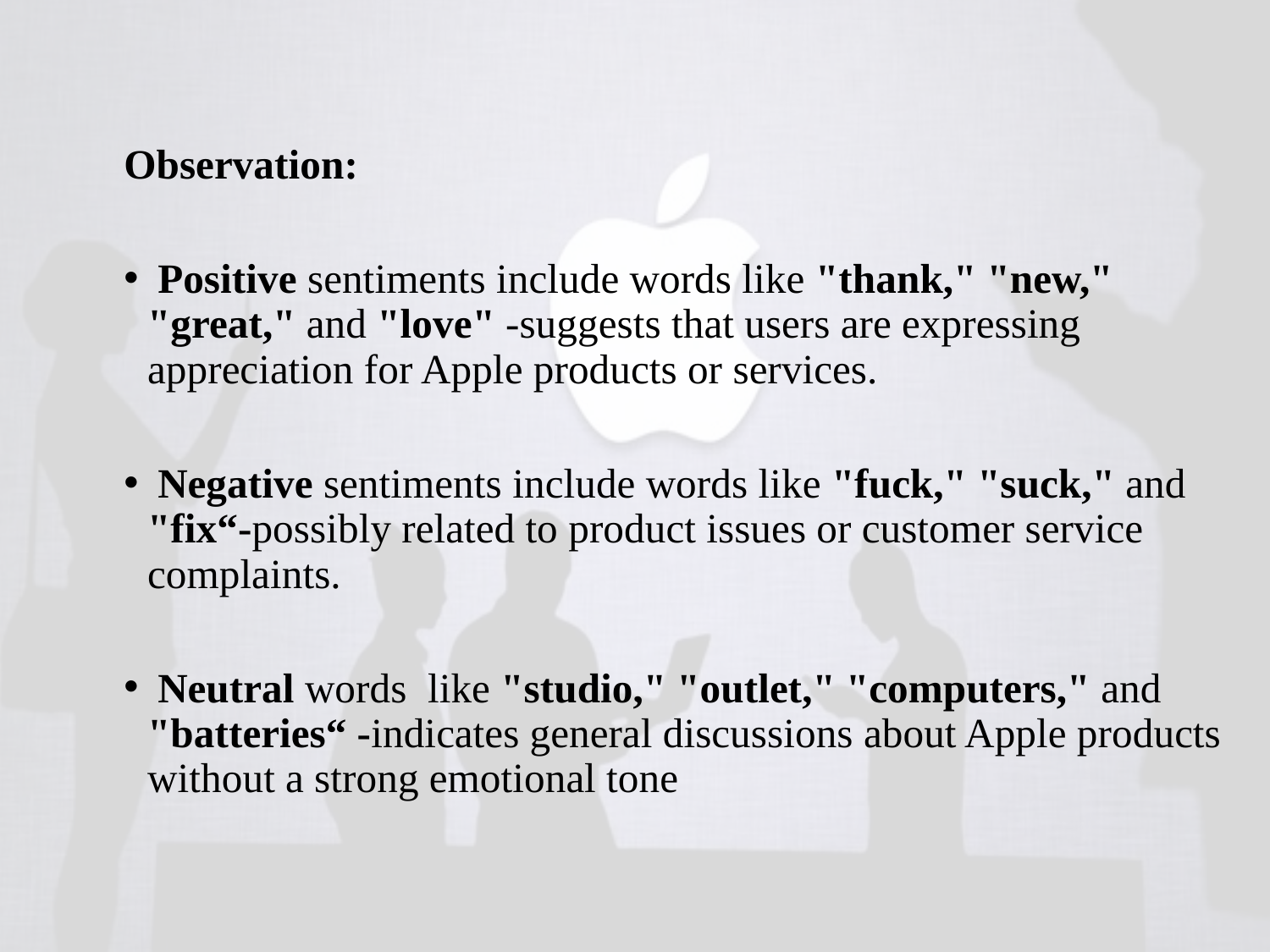

Observation:

 Positive sentiments include words like "thank," "new," "great," and "love" -suggests that users are expressing appreciation for Apple products or services.

 Negative sentiments include words like "fuck," "suck," and "fix“-possibly related to product issues or customer service complaints.

 Neutral words  like "studio," "outlet," "computers," and "batteries“ -indicates general discussions about Apple products without a strong emotional tone